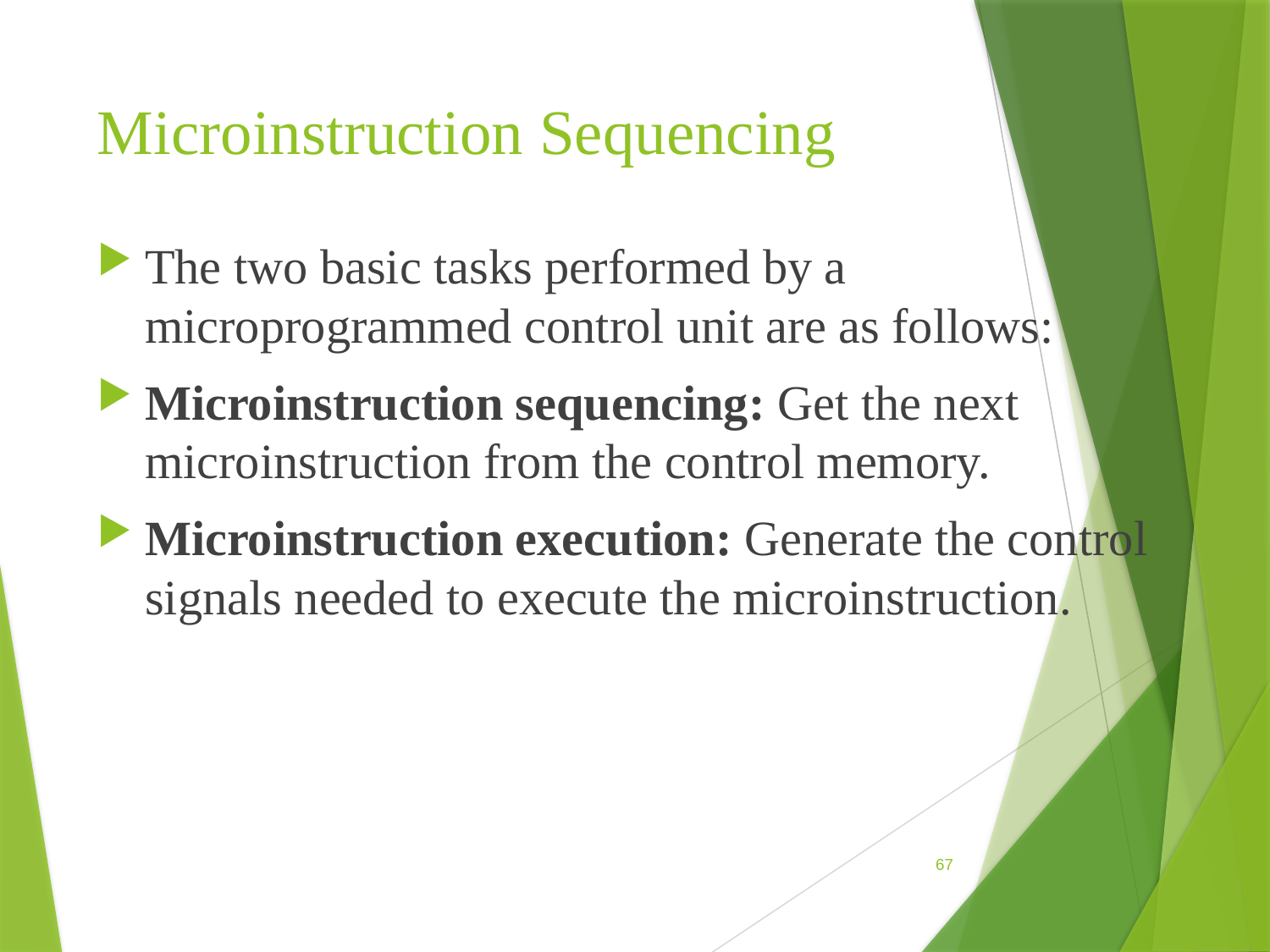

# Microinstruction Sequencing
The two basic tasks performed by a microprogrammed control unit are as follows:
Microinstruction sequencing: Get the next microinstruction from the control memory.
Microinstruction execution: Generate the control signals needed to execute the microinstruction.
67